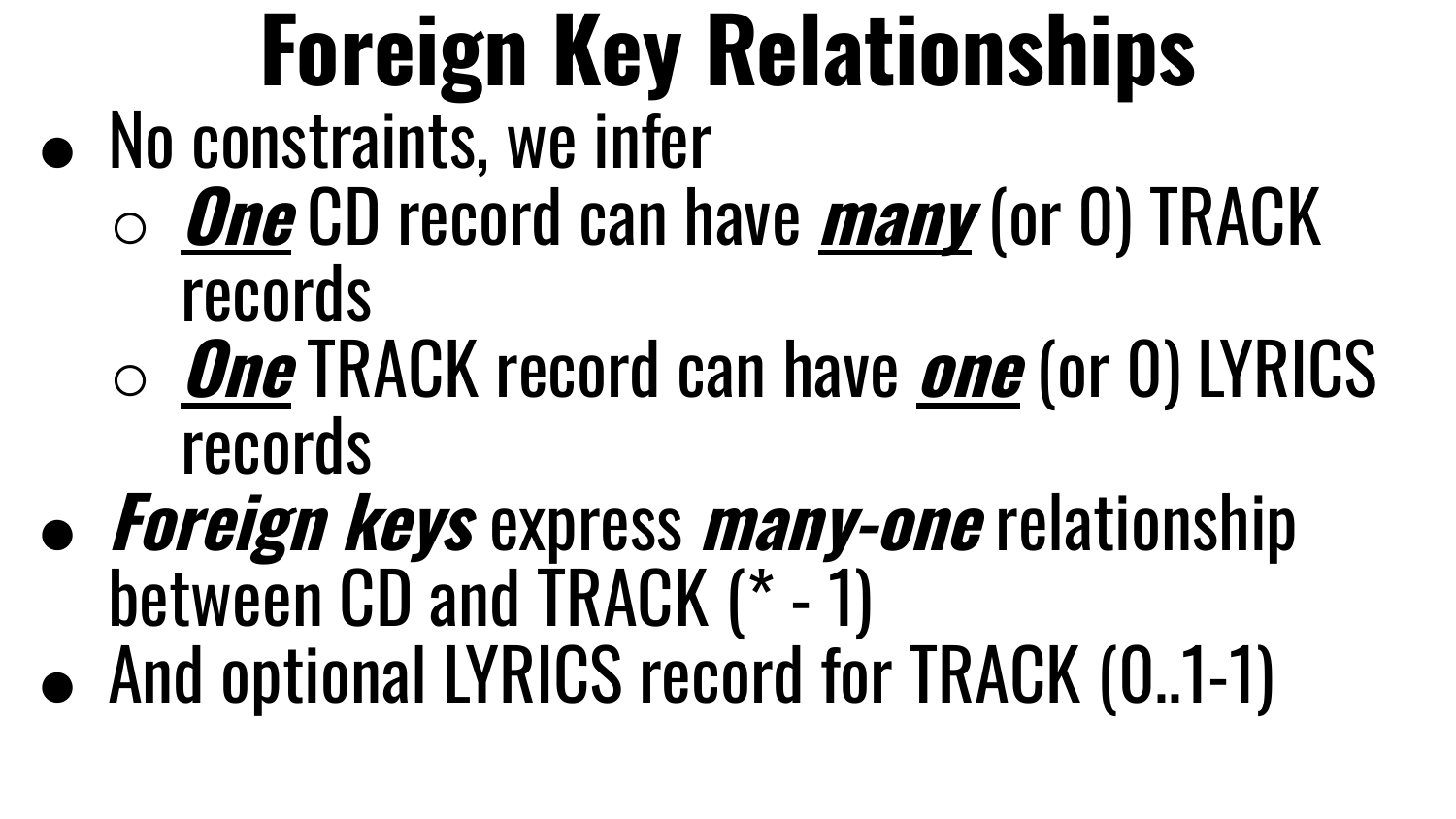

# Foreign Key Relationships
No constraints, we infer
One CD record can have many (or 0) TRACK records
One TRACK record can have one (or 0) LYRICS records
Foreign keys express many-one relationship between CD and TRACK (* - 1)
And optional LYRICS record for TRACK (0..1-1)